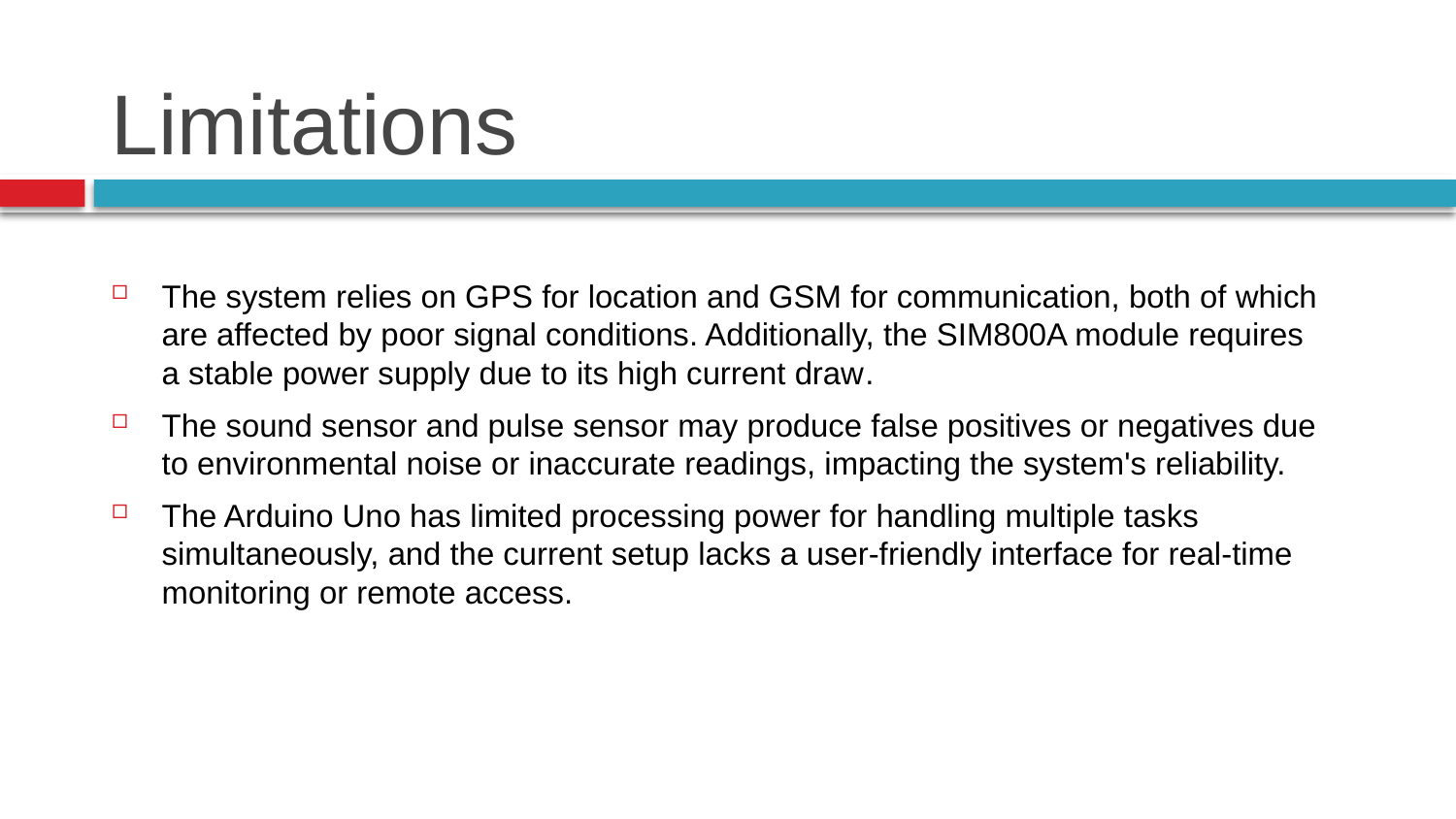

# Limitations
The system relies on GPS for location and GSM for communication, both of which are affected by poor signal conditions. Additionally, the SIM800A module requires a stable power supply due to its high current draw.
The sound sensor and pulse sensor may produce false positives or negatives due to environmental noise or inaccurate readings, impacting the system's reliability.
The Arduino Uno has limited processing power for handling multiple tasks simultaneously, and the current setup lacks a user-friendly interface for real-time monitoring or remote access.